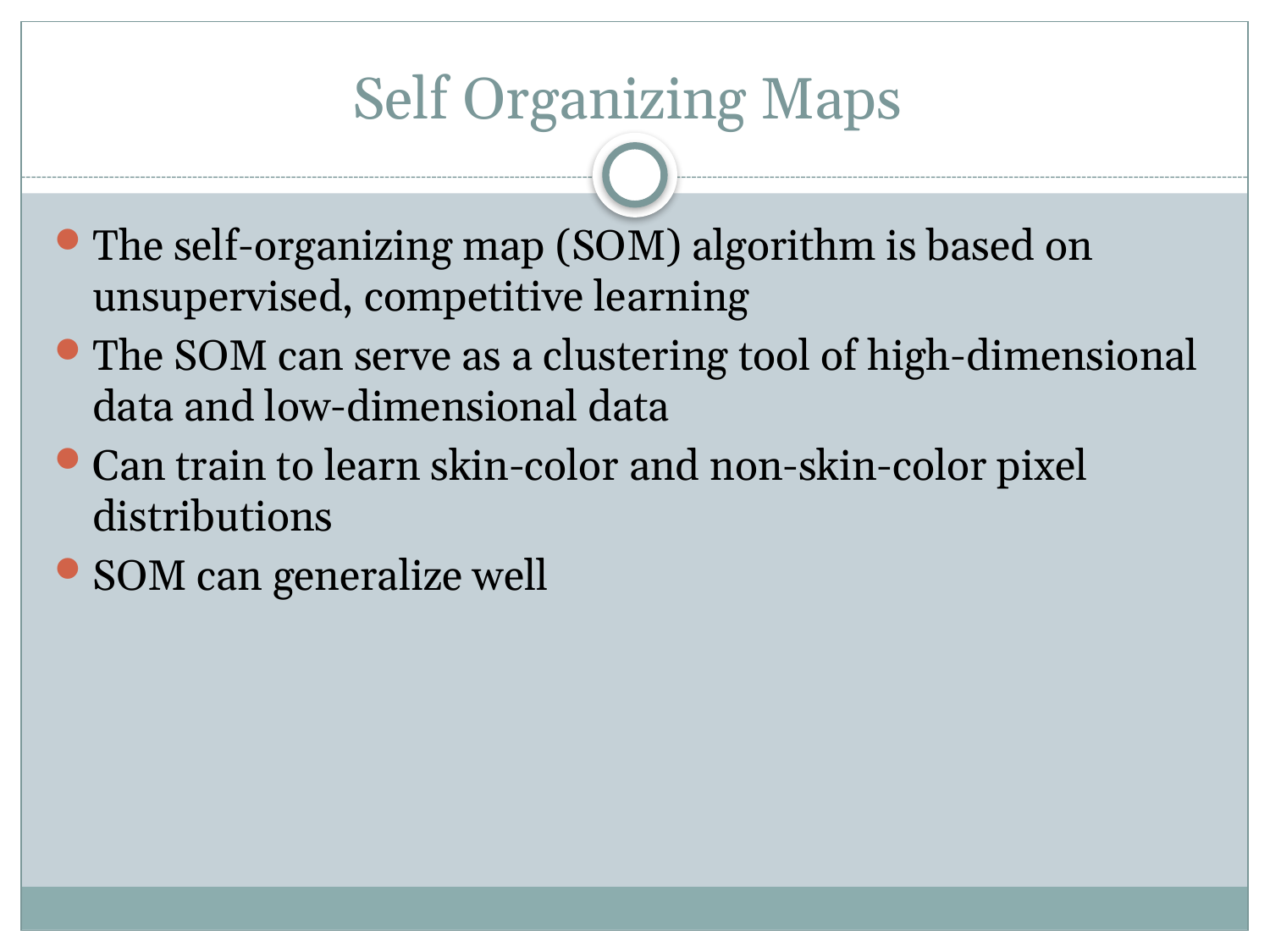

# Self Organizing Maps
The self-organizing map (SOM) algorithm is based on unsupervised, competitive learning
The SOM can serve as a clustering tool of high-dimensional data and low-dimensional data
Can train to learn skin-color and non-skin-color pixel distributions
SOM can generalize well